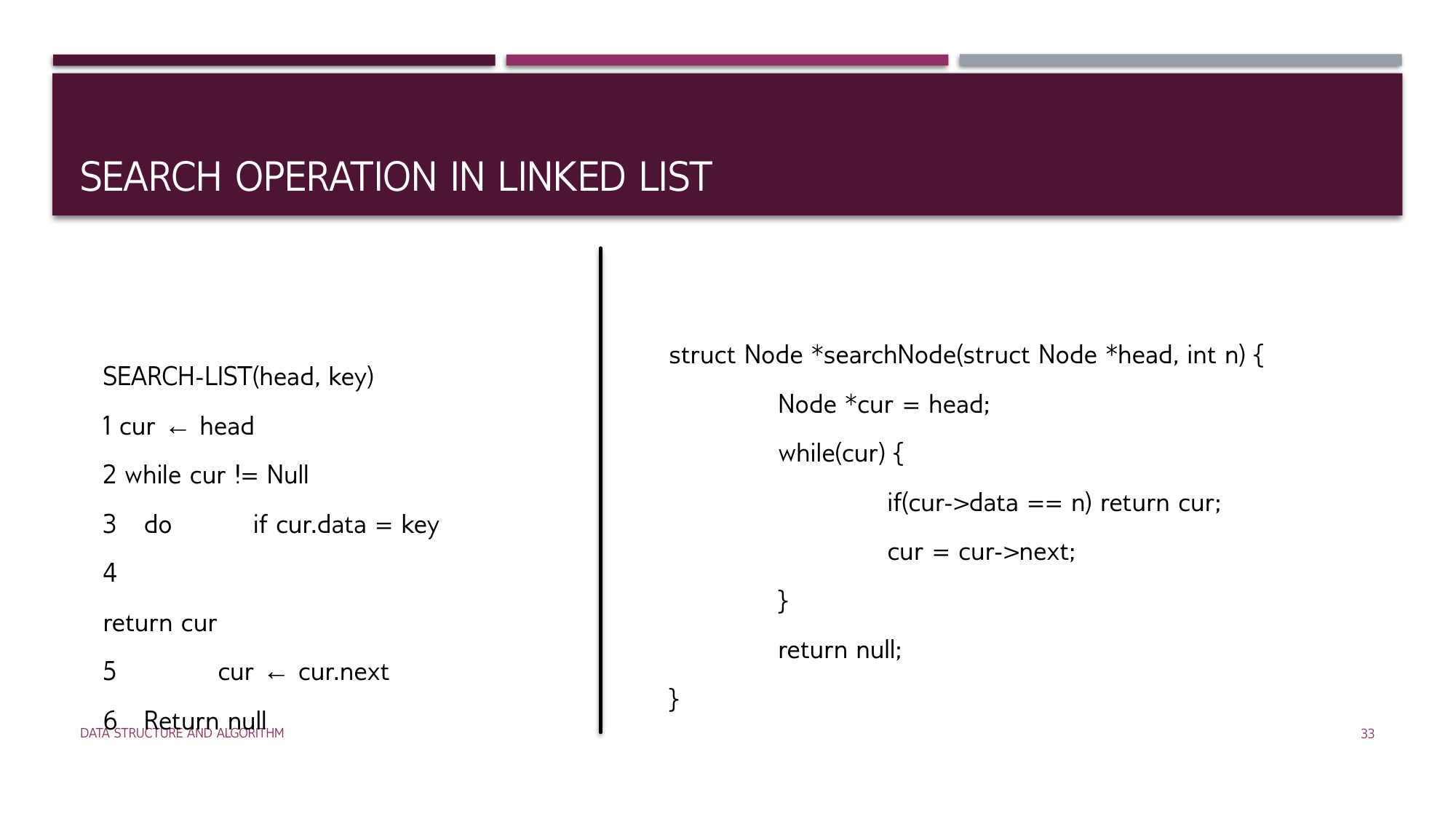

# Search operation in linked list
struct Node *searchNode(struct Node *head, int n) {
	Node *cur = head;
	while(cur) {
		if(cur->data == n) return cur;
		cur = cur->next;
	}
	return null;
}
SEARCH-LIST(head, key)
1 cur ← head
2 while cur != Null
do 	if cur.data = key
4     			return cur
         cur ← cur.next
Return null
Data Structure and Algorithm
33